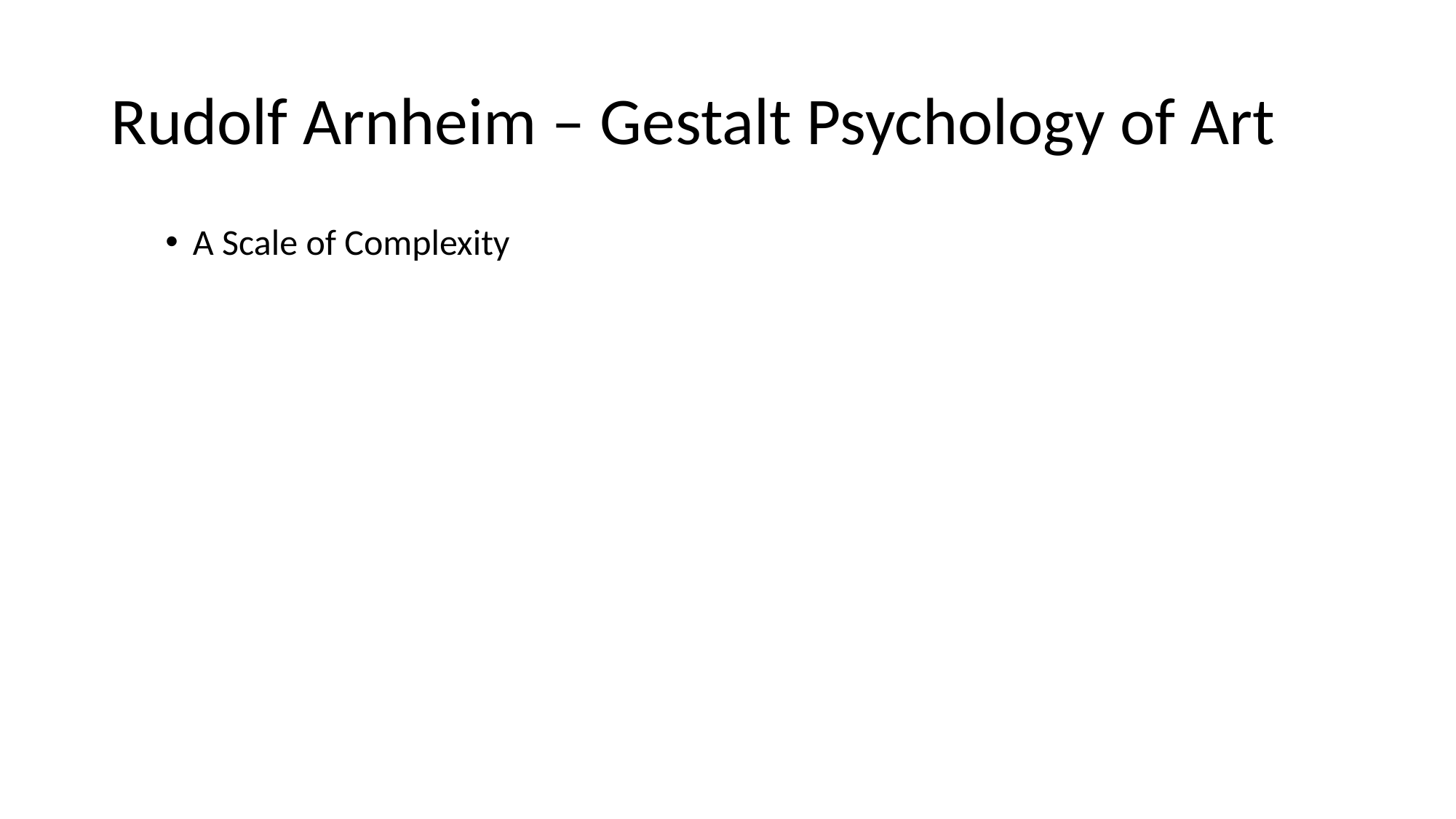

# Rudolf Arnheim – Gestalt Psychology of Art
A Scale of Complexity